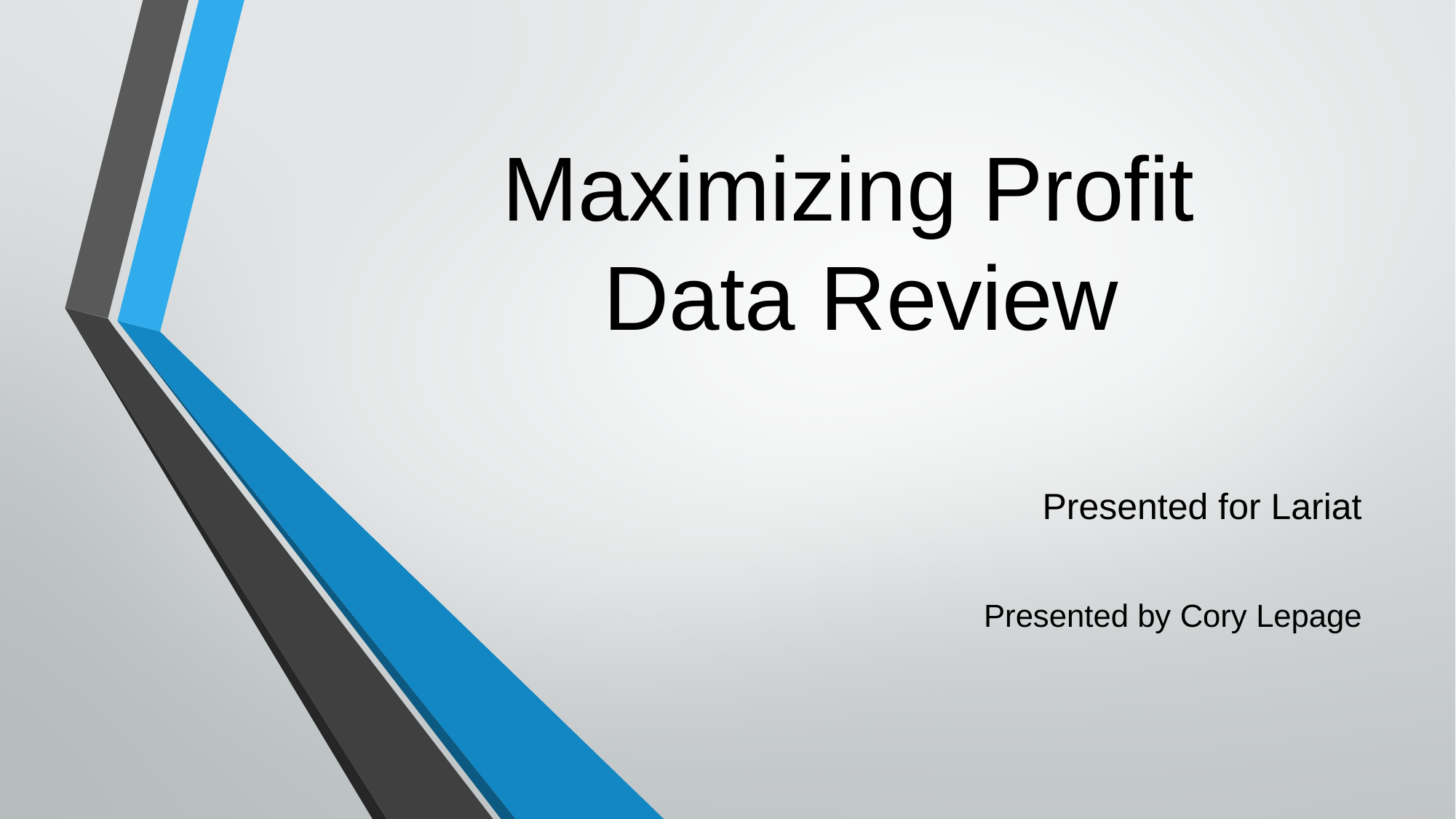

# Maximizing Profit Data Review
Presented for Lariat

Presented by Cory Lepage